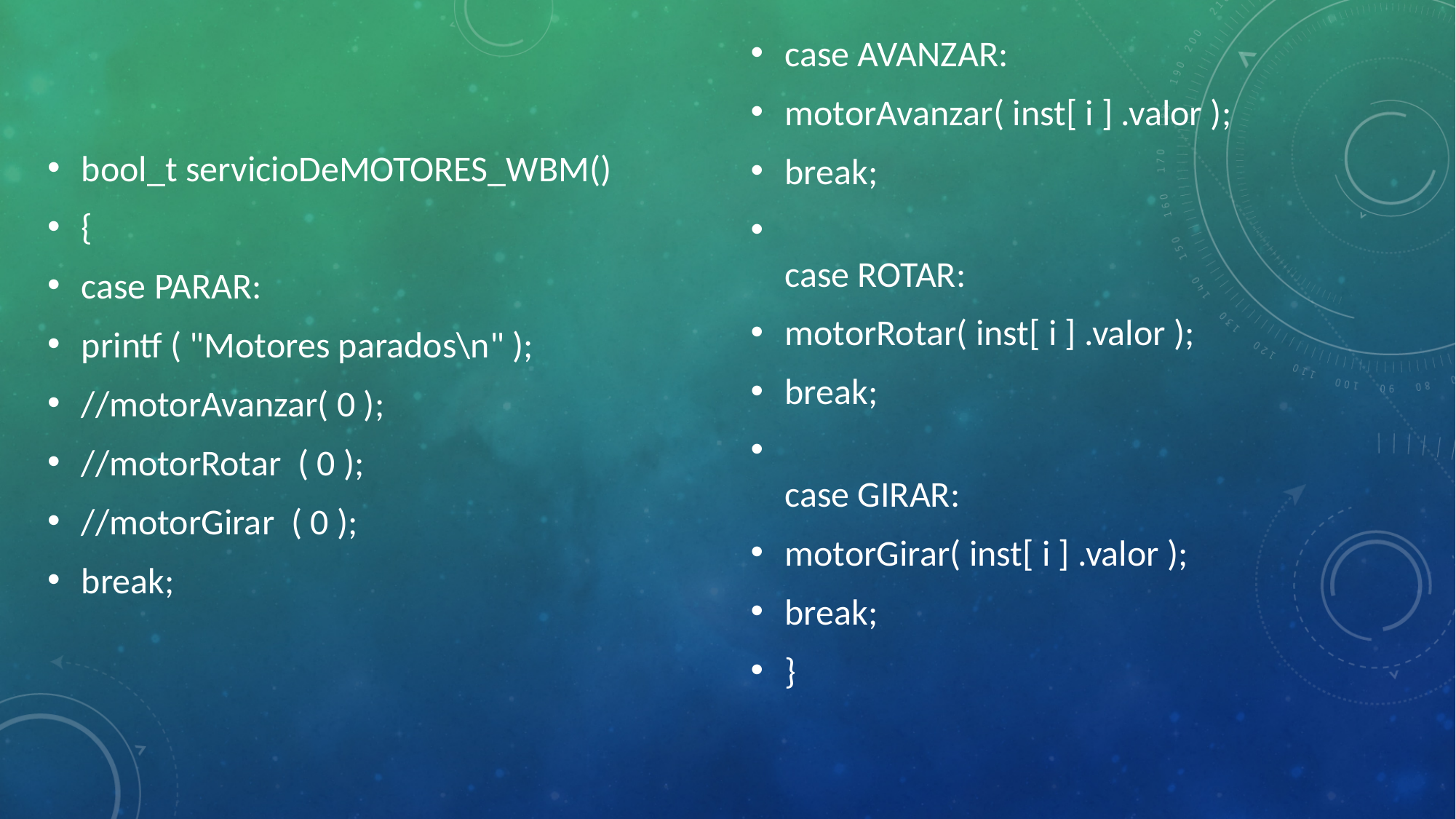

case AVANZAR:
motorAvanzar( inst[ i ] .valor );
break;
case ROTAR:
motorRotar( inst[ i ] .valor );
break;
case GIRAR:
motorGirar( inst[ i ] .valor );
break;
}

bool_t servicioDeMOTORES_WBM()
{
case PARAR:
printf ( "Motores parados\n" );
//motorAvanzar( 0 );
//motorRotar  ( 0 );
//motorGirar  ( 0 );
break;